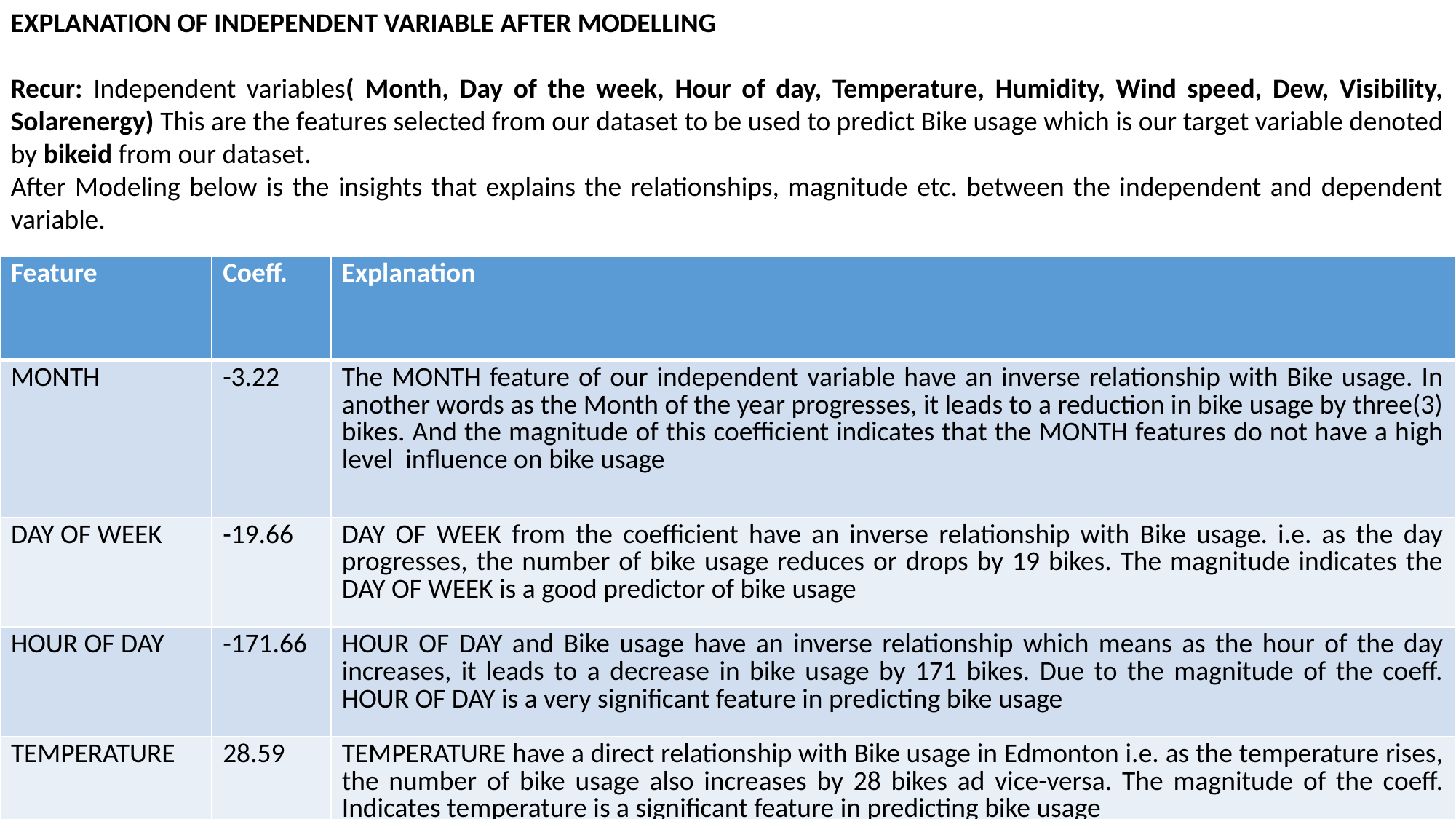

EXPLANATION OF INDEPENDENT VARIABLE AFTER MODELLING

Recur: Independent variables( Month, Day of the week, Hour of day, Temperature, Humidity, Wind speed, Dew, Visibility, Solarenergy) This are the features selected from our dataset to be used to predict Bike usage which is our target variable denoted by bikeid from our dataset.
After Modeling below is the insights that explains the relationships, magnitude etc. between the independent and dependent variable.

| Feature | Coeff. | Explanation |
| --- | --- | --- |
| MONTH | -3.22 | The MONTH feature of our independent variable have an inverse relationship with Bike usage. In another words as the Month of the year progresses, it leads to a reduction in bike usage by three(3) bikes. And the magnitude of this coefficient indicates that the MONTH features do not have a high level influence on bike usage |
| DAY OF WEEK | -19.66 | DAY OF WEEK from the coefficient have an inverse relationship with Bike usage. i.e. as the day progresses, the number of bike usage reduces or drops by 19 bikes. The magnitude indicates the DAY OF WEEK is a good predictor of bike usage |
| HOUR OF DAY | -171.66 | HOUR OF DAY and Bike usage have an inverse relationship which means as the hour of the day increases, it leads to a decrease in bike usage by 171 bikes. Due to the magnitude of the coeff. HOUR OF DAY is a very significant feature in predicting bike usage |
| TEMPERATURE | 28.59 | TEMPERATURE have a direct relationship with Bike usage in Edmonton i.e. as the temperature rises, the number of bike usage also increases by 28 bikes ad vice-versa. The magnitude of the coeff. Indicates temperature is a significant feature in predicting bike usage |
| HUMIDITY | -24.40 | HUMIDITY and Bike usage have an inverse relationship, as the humidity increases the number of bikes used decreases by 24 bikes. And I can be observed that humidity is a relevant feature to be considered when predicting bike usage in Edmonton |
| WINDSPEED | -4.76 | WINDSPEED and Bike usage have an inverse relationship, as the windspeed increases the bike usage is prone to drop by 4 bikes. Considering the magnitude windspeed is poor indicator of predicting bike usage compared to other weather features |
| DEW | 9.53 | There is a direct relationship between DEW and Bike usage which means an increase in dew level will trigger an increase in bike usage by 9 bikes |